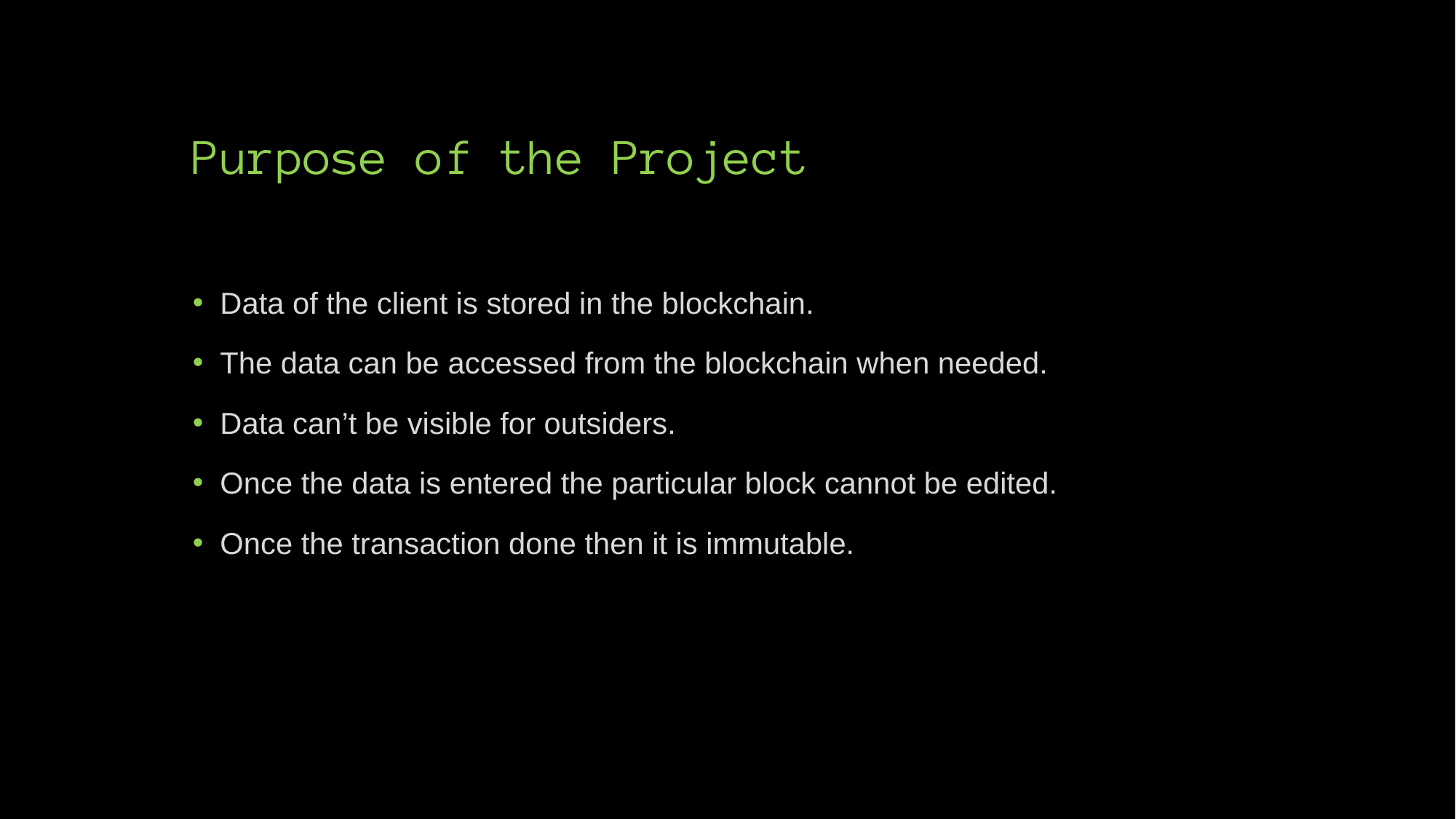

# Purpose of the Project

Data of the client is stored in the blockchain.
The data can be accessed from the blockchain when needed.
Data can’t be visible for outsiders.
Once the data is entered the particular block cannot be edited.
Once the transaction done then it is immutable.